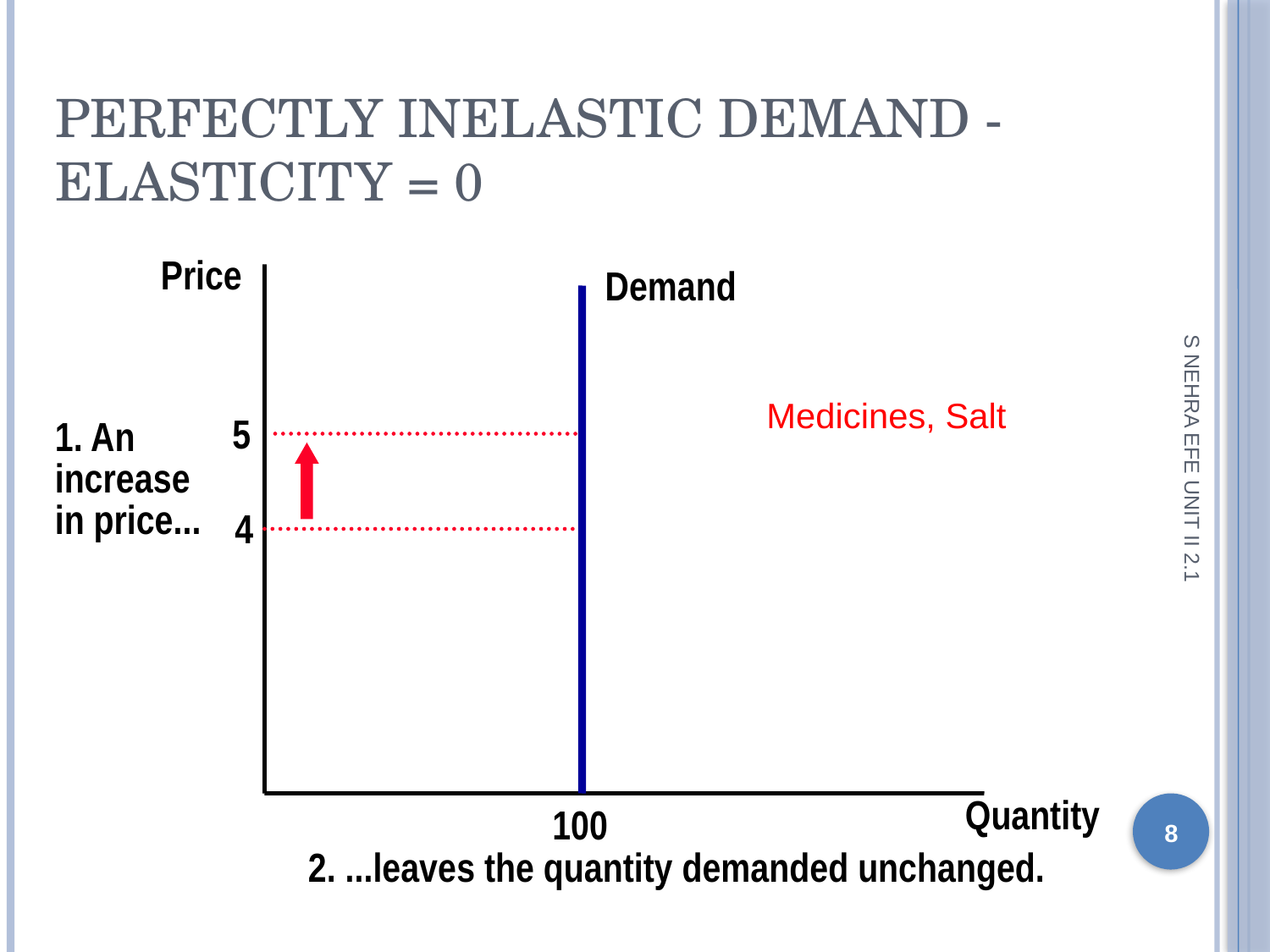

Perfectly Inelastic Demand - Elasticity = 0
Price
Demand

Medicines, Salt
  5
1. An
increase
in price...

4
S NEHRA EFE UNIT II 2.1

Quantity

100
8
2. ...leaves the quantity demanded unchanged.